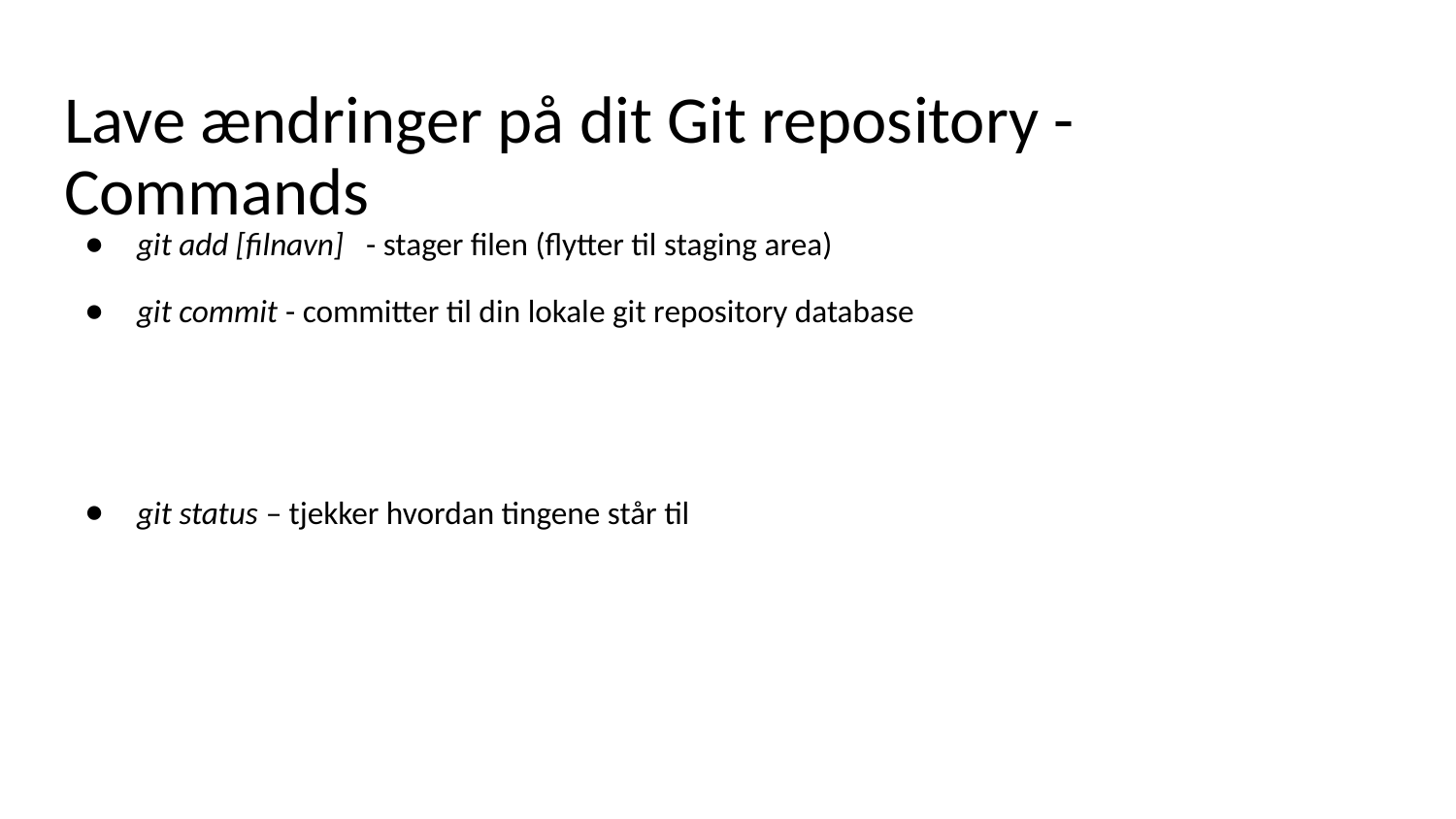

# Lave ændringer på dit Git repository - Commands
git add [filnavn]   - stager filen (flytter til staging area)
git commit - committer til din lokale git repository database

git status – tjekker hvordan tingene står til